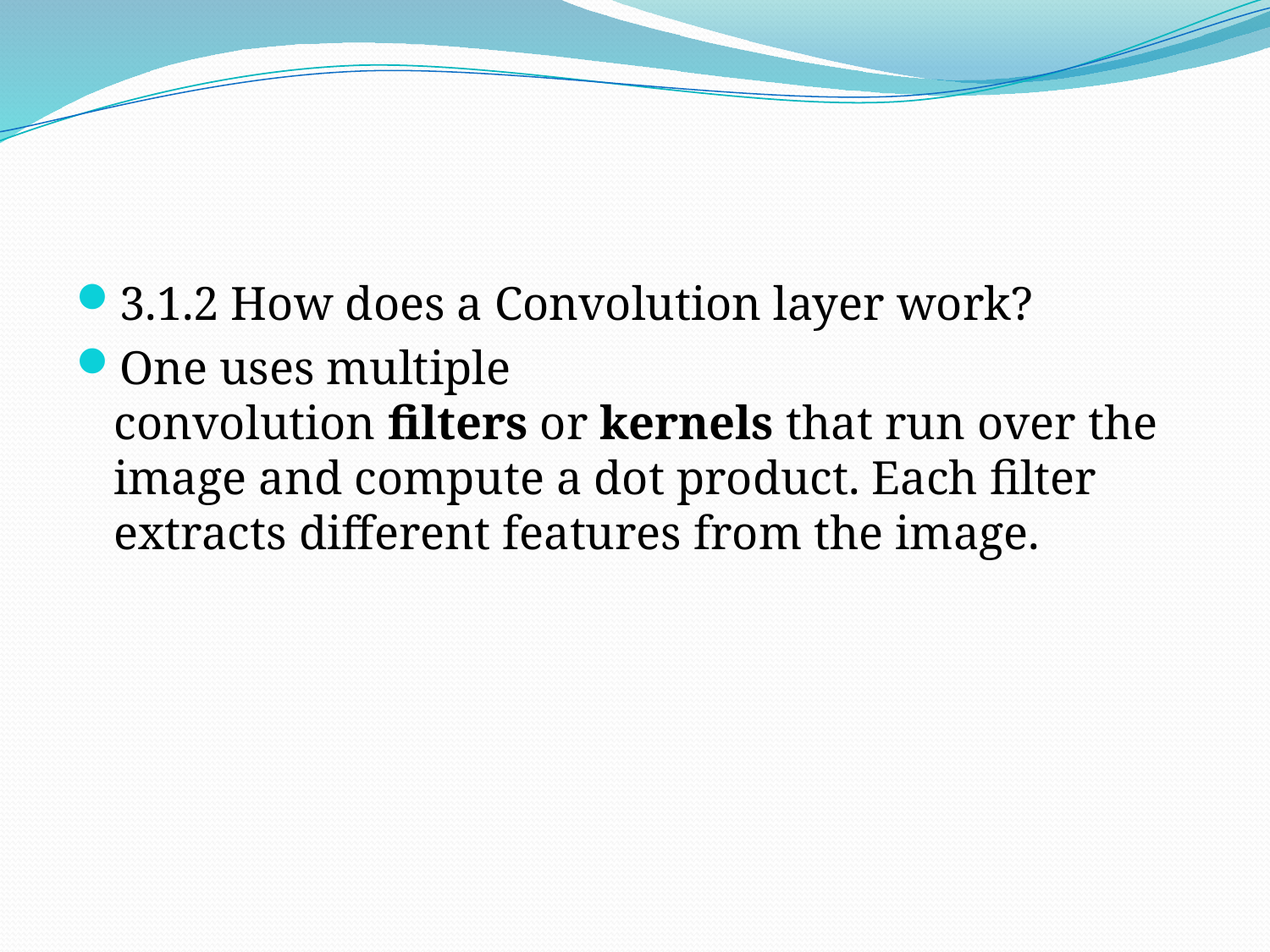

#
3.1.2 How does a Convolution layer work?
One uses multiple convolution filters or kernels that run over the image and compute a dot product. Each filter extracts different features from the image.